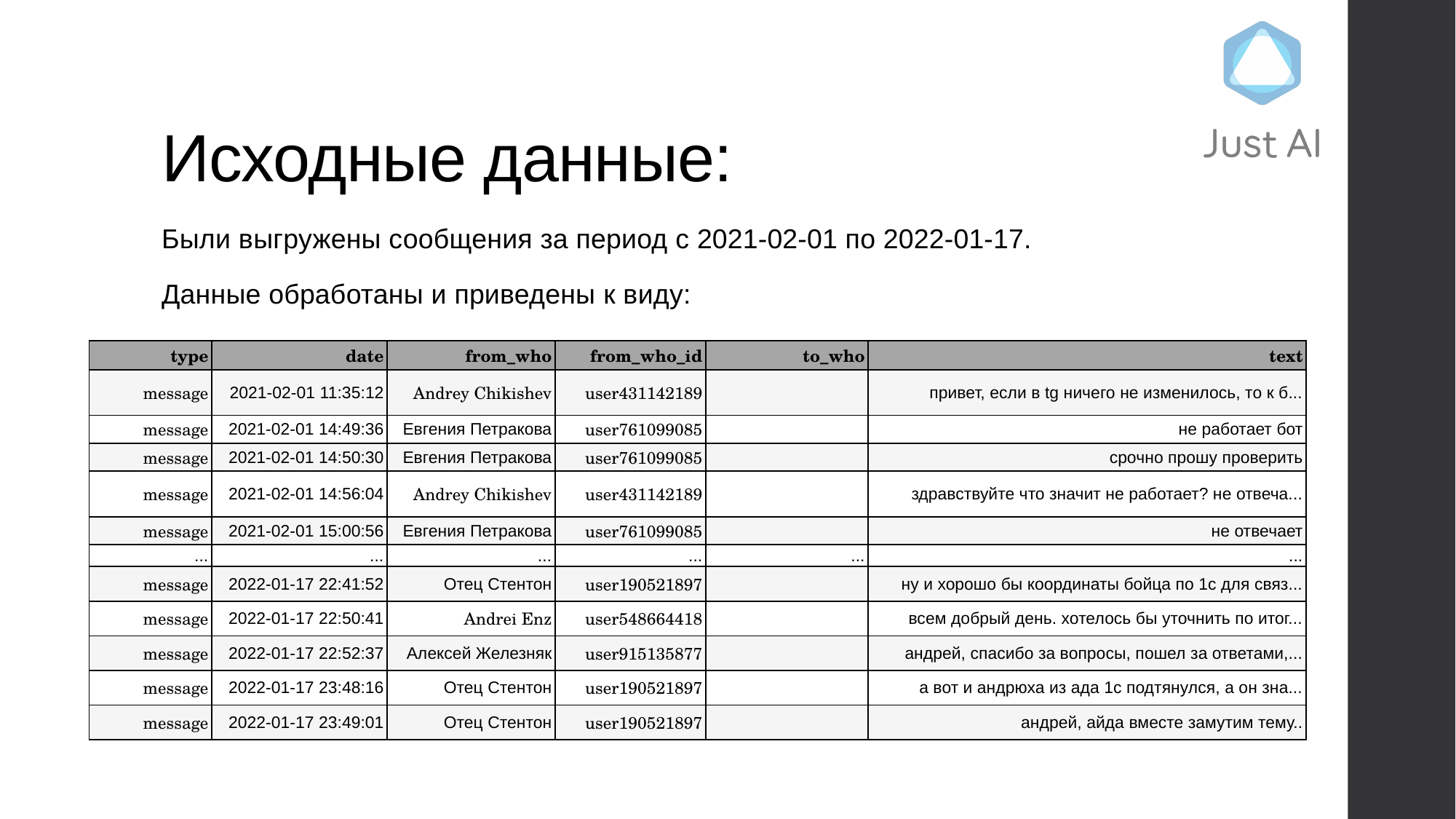

# Исходные данные:
Были выгружены сообщения за период с 2021-02-01 по 2022-01-17.
Данные обработаны и приведены к виду:

| type | date | from\_who | from\_who\_id | to\_who | text |
| --- | --- | --- | --- | --- | --- |
| message | 2021-02-01 11:35:12 | Andrey Chikishev | user431142189 |  | привет, если в tg ничего не изменилось, то к б... |
| message | 2021-02-01 14:49:36 | Евгения Петракова | user761099085 |  | не работает бот |
| message | 2021-02-01 14:50:30 | Евгения Петракова | user761099085 |  | срочно прошу проверить |
| message | 2021-02-01 14:56:04 | Andrey Chikishev | user431142189 |  | здравствуйте что значит не работает? не отвеча... |
| message | 2021-02-01 15:00:56 | Евгения Петракова | user761099085 |  | не отвечает |
| ... | ... | ... | ... | ... | ... |
| message | 2022-01-17 22:41:52 | Отец Стентон | user190521897 |  | ну и хорошо бы координаты бойца по 1с для связ... |
| message | 2022-01-17 22:50:41 | Andrei Enz | user548664418 |  | всем добрый день. хотелось бы уточнить по итог... |
| message | 2022-01-17 22:52:37 | Алексей Железняк | user915135877 |  | андрей, спасибо за вопросы, пошел за ответами,... |
| message | 2022-01-17 23:48:16 | Отец Стентон | user190521897 |  | а вот и андрюха из ада 1с подтянулся, а он зна... |
| message | 2022-01-17 23:49:01 | Отец Стентон | user190521897 |  | андрей, айда вместе замутим тему.. |